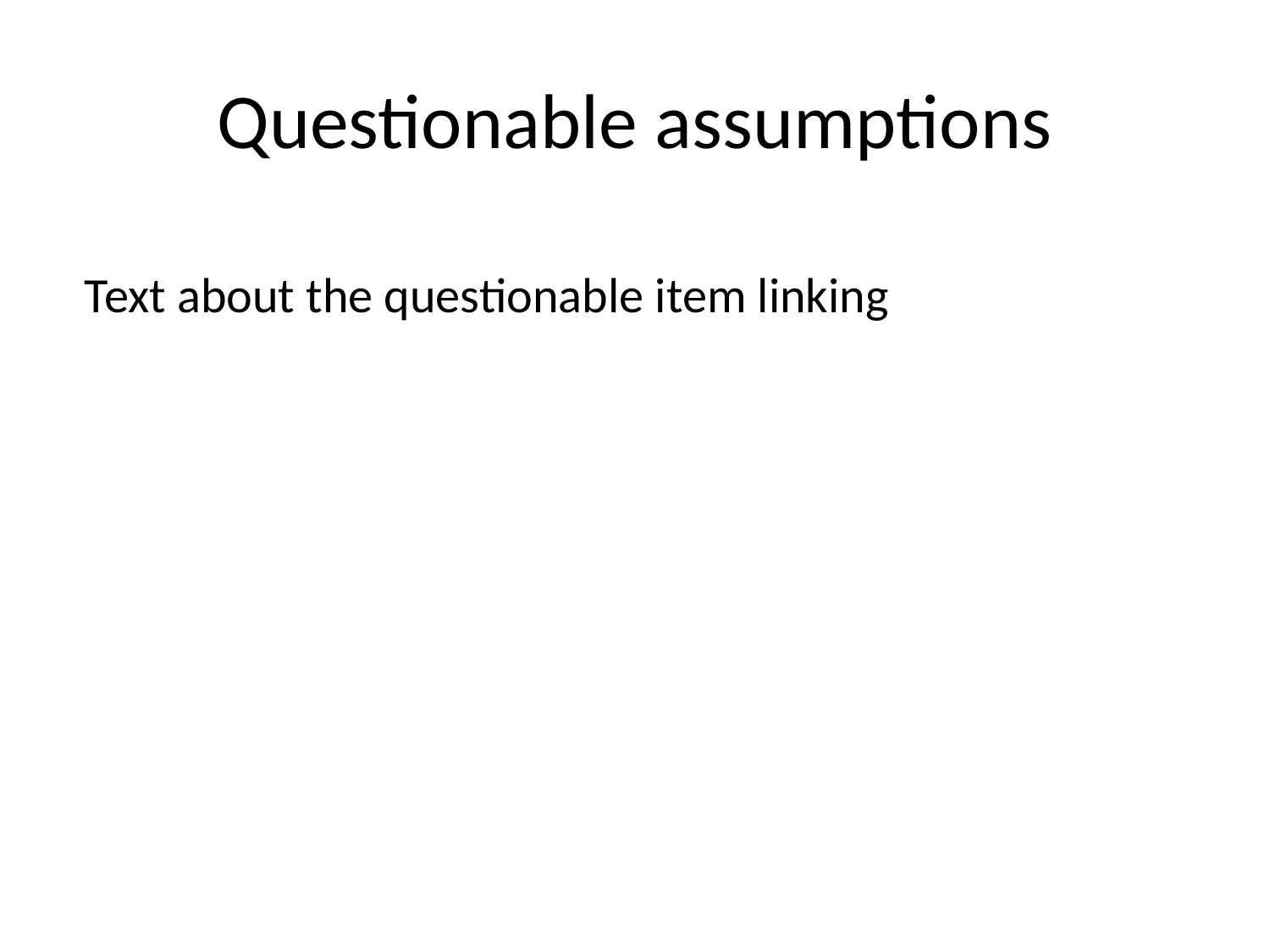

# Questionable assumptions
Text about the questionable item linking